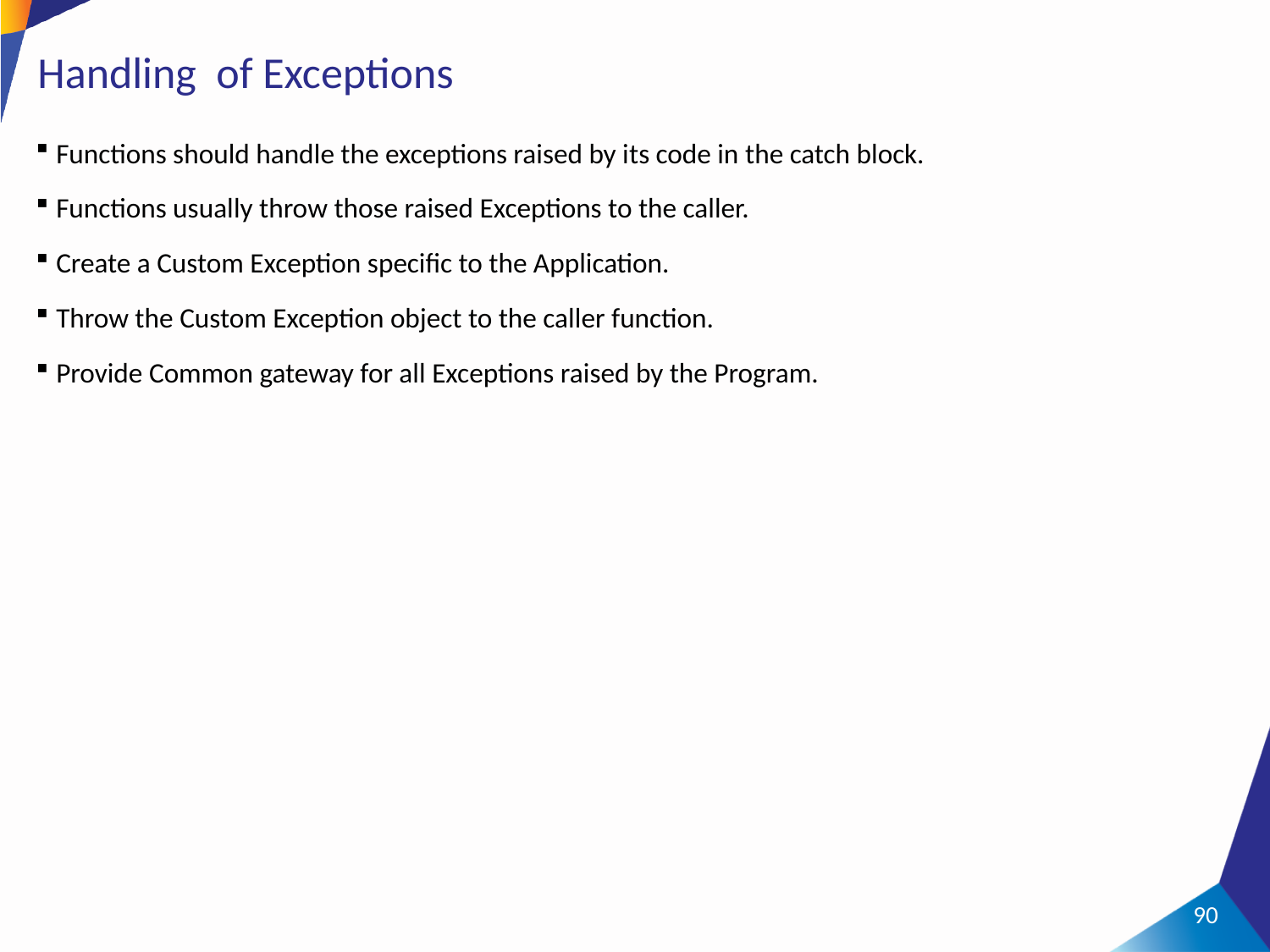

# Handling  of Exceptions
Functions should handle the exceptions raised by its code in the catch block.
Functions usually throw those raised Exceptions to the caller.
Create a Custom Exception specific to the Application.
Throw the Custom Exception object to the caller function.
Provide Common gateway for all Exceptions raised by the Program.